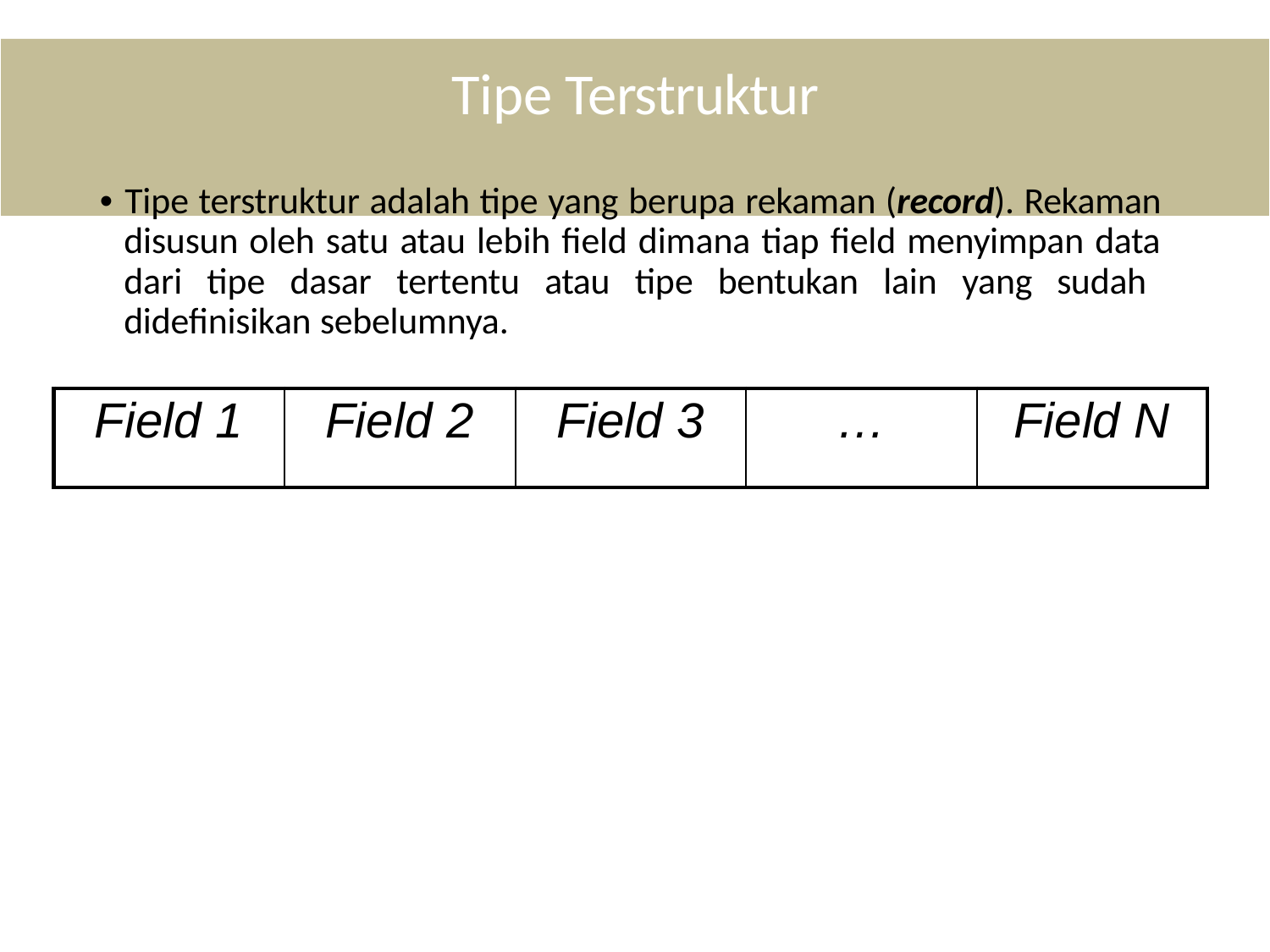

# Tipe Terstruktur
• Tipe terstruktur adalah tipe yang berupa rekaman (record). Rekaman  disusun oleh satu atau lebih field dimana tiap field menyimpan data  dari tipe dasar tertentu atau tipe bentukan lain yang sudah  didefinisikan sebelumnya.
| Field 1 | Field 2 | Field 3 | … | Field N |
| --- | --- | --- | --- | --- |